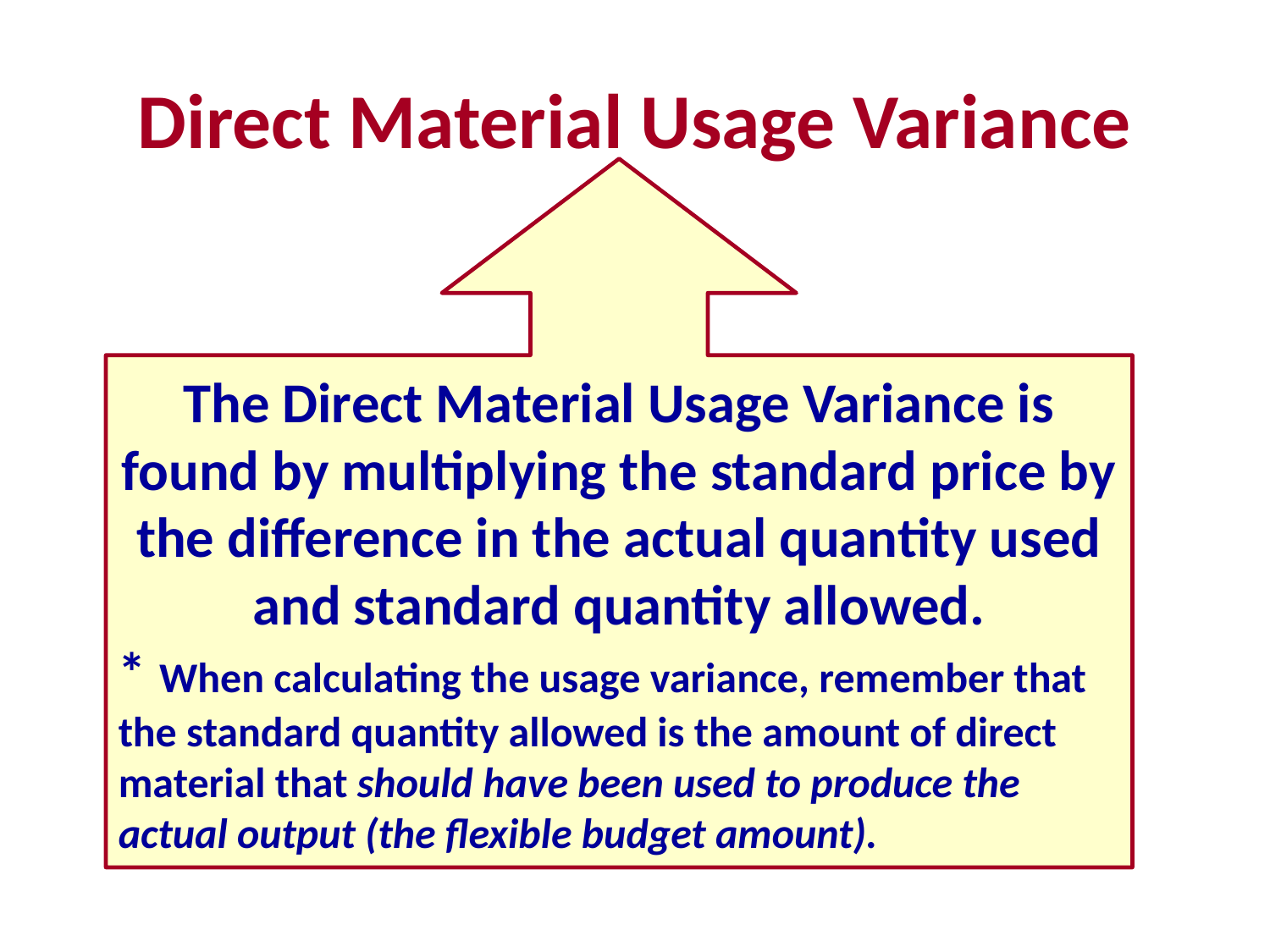

# Direct Material Usage Variance

The Direct Material Usage Variance is found by multiplying the standard price by the difference in the actual quantity used and standard quantity allowed.
* When calculating the usage variance, remember that the standard quantity allowed is the amount of direct material that should have been used to produce the actual output (the flexible budget amount).